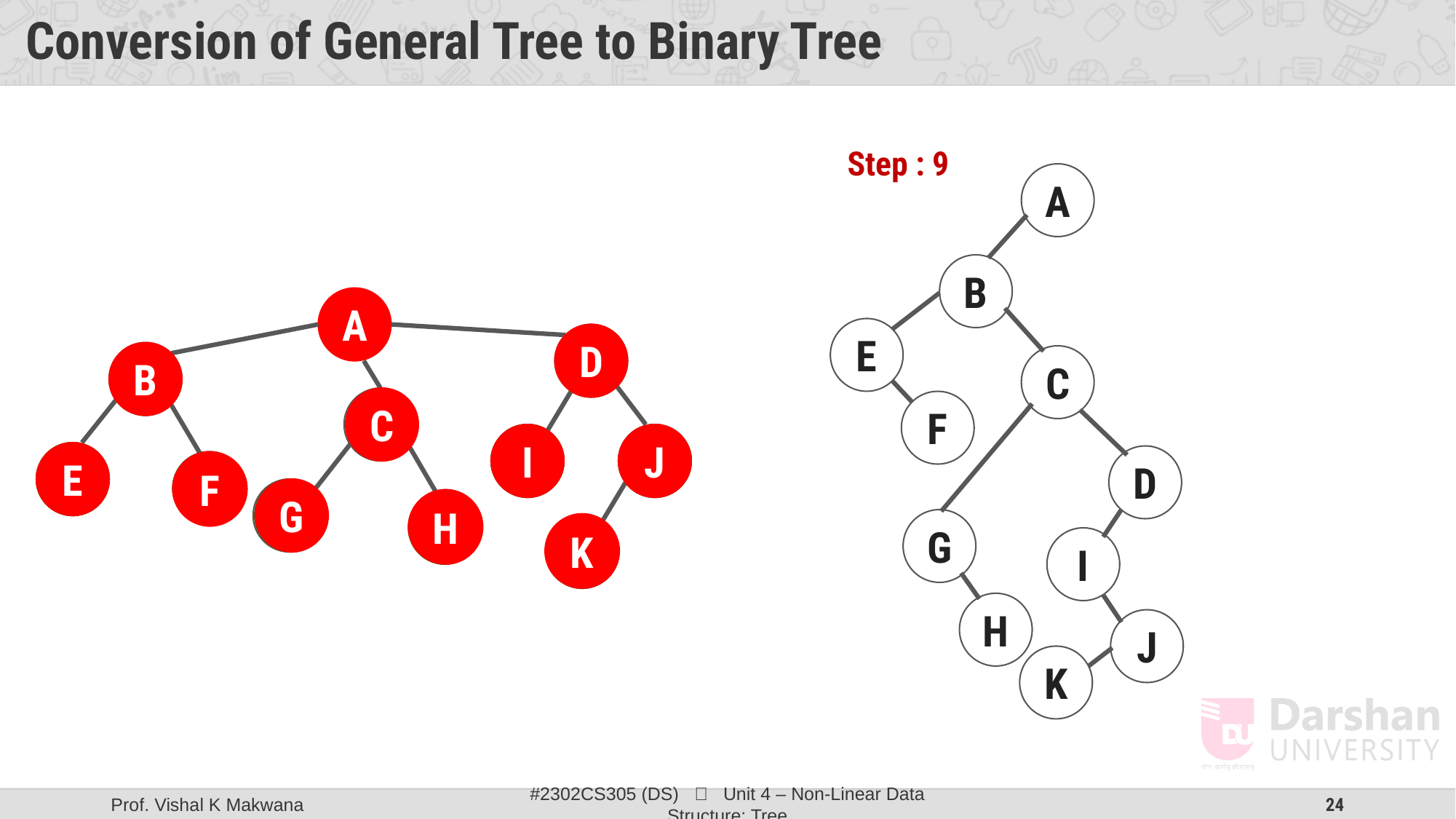

# Conversion of General Tree to Binary Tree
Step : 9
A
B
A
E
D
D
B
B
C
C
C
F
I
I
I
J
J
J
E
E
E
D
F
F
F
G
G
G
H
H
H
G
K
K
K
I
H
J
K